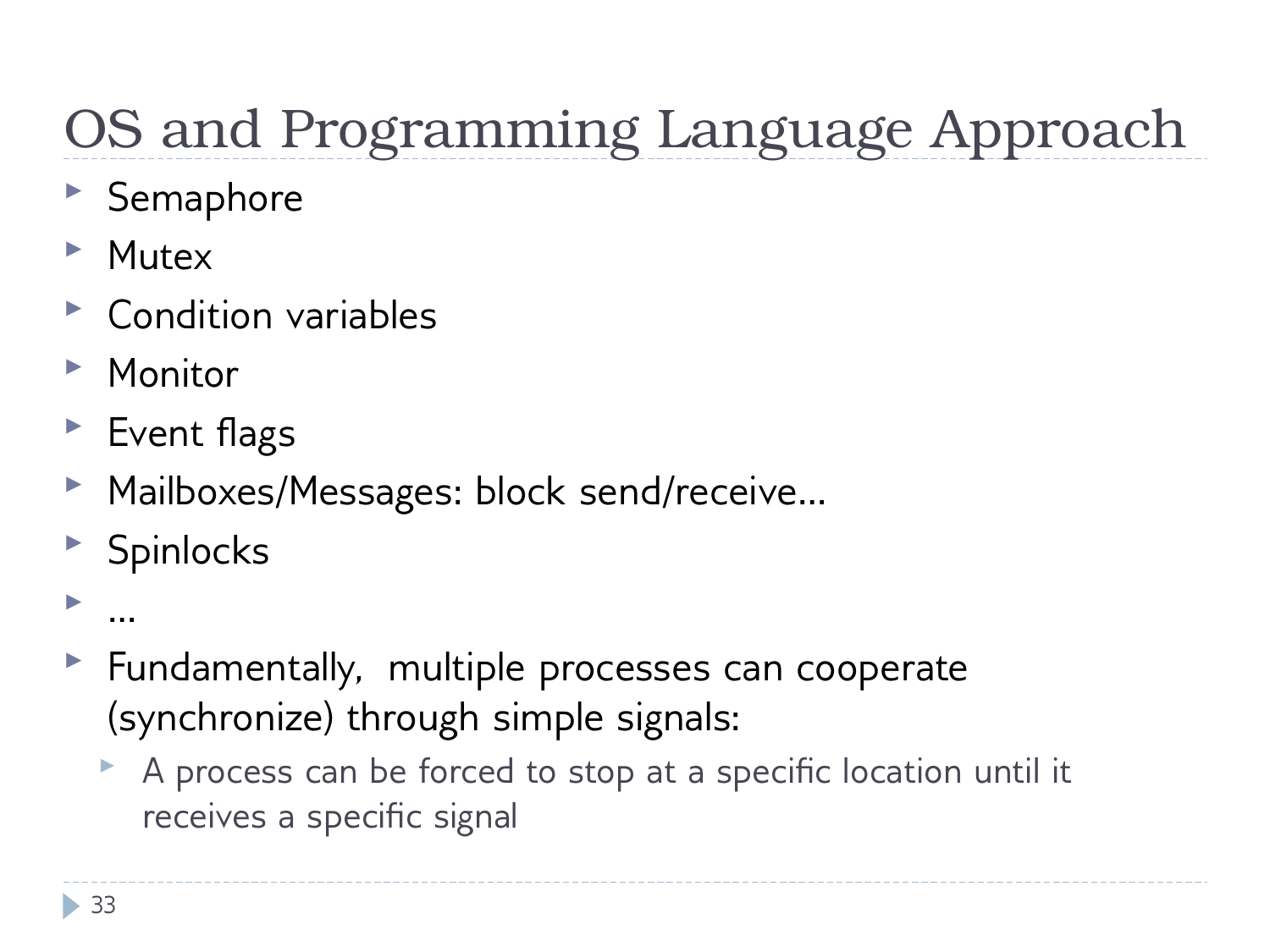

OS and Programming Language Approach
Semaphore
Mutex
Condition variables
Monitor
Event flags
Mailboxes/Messages: block send/receive…
Spinlocks
…
Fundamentally,  multiple processes can cooperate (synchronize) through simple signals:
A process can be forced to stop at a specific location until it receives a specific signal
33